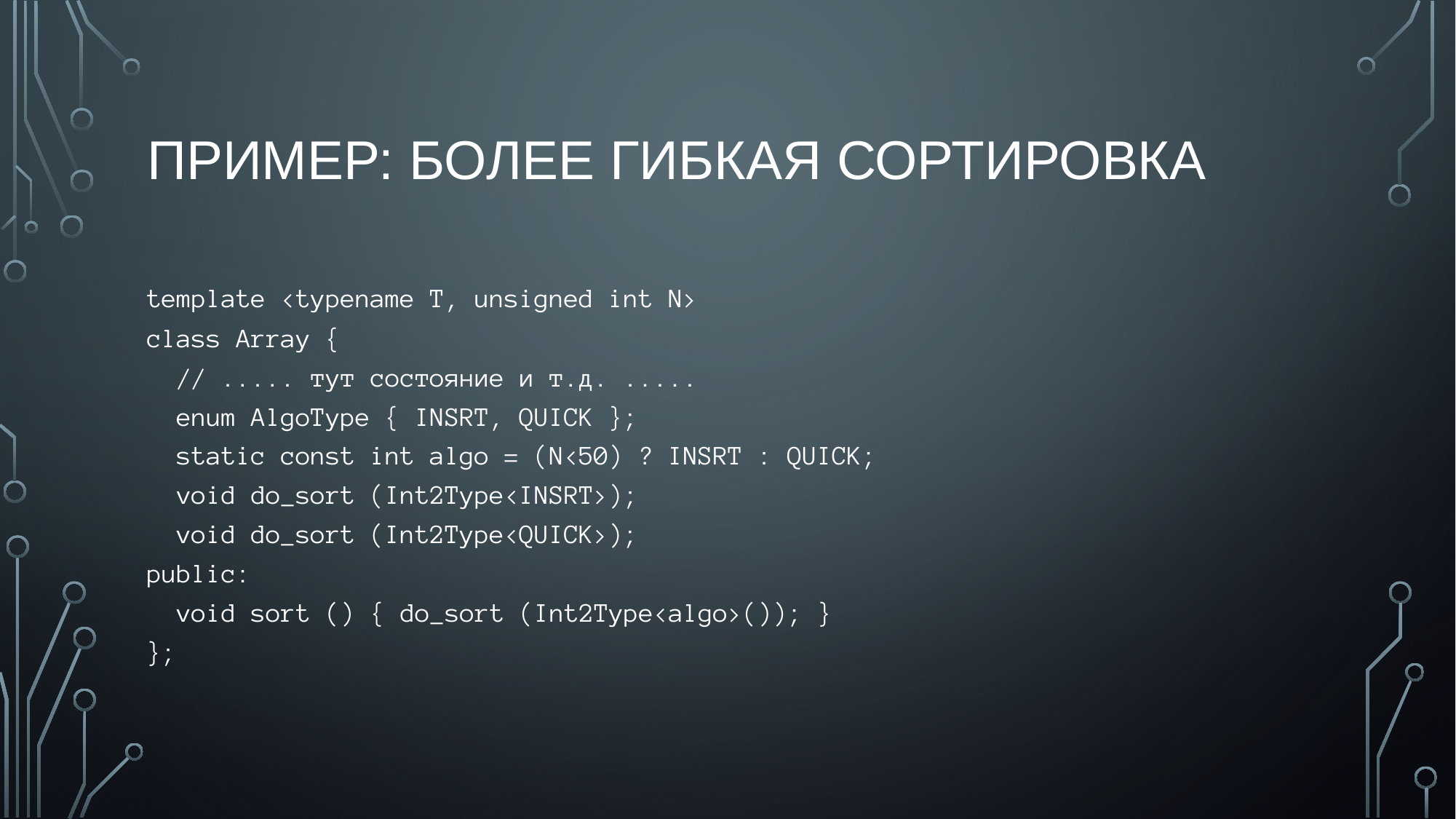

# пример: БОЛЕЕ гибкая сортировка
template <typename T, unsigned int N>
class Array {
  // ..... тут состояние и т.д. .....
  enum AlgoType { INSRT, QUICK };
  static const int algo = (N<50) ? INSRT : QUICK;
  void do_sort (Int2Type<INSRT>);
  void do_sort (Int2Type<QUICK>);
public:
  void sort () { do_sort (Int2Type<algo>()); }
};